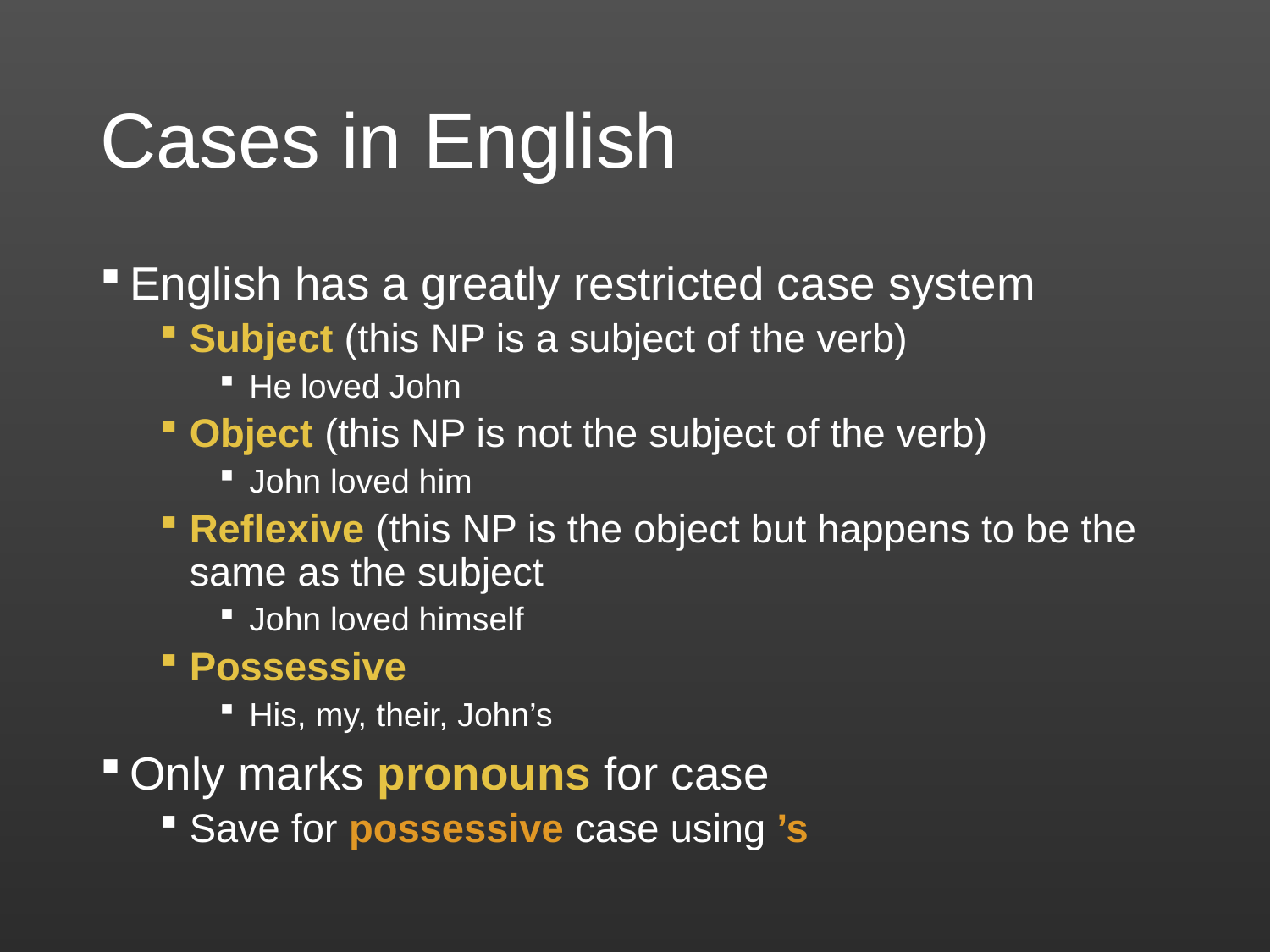

# Cases in English
English has a greatly restricted case system
Subject (this NP is a subject of the verb)
He loved John
Object (this NP is not the subject of the verb)
John loved him
Reflexive (this NP is the object but happens to be the same as the subject
John loved himself
Possessive
His, my, their, John’s
Only marks pronouns for case
Save for possessive case using ’s